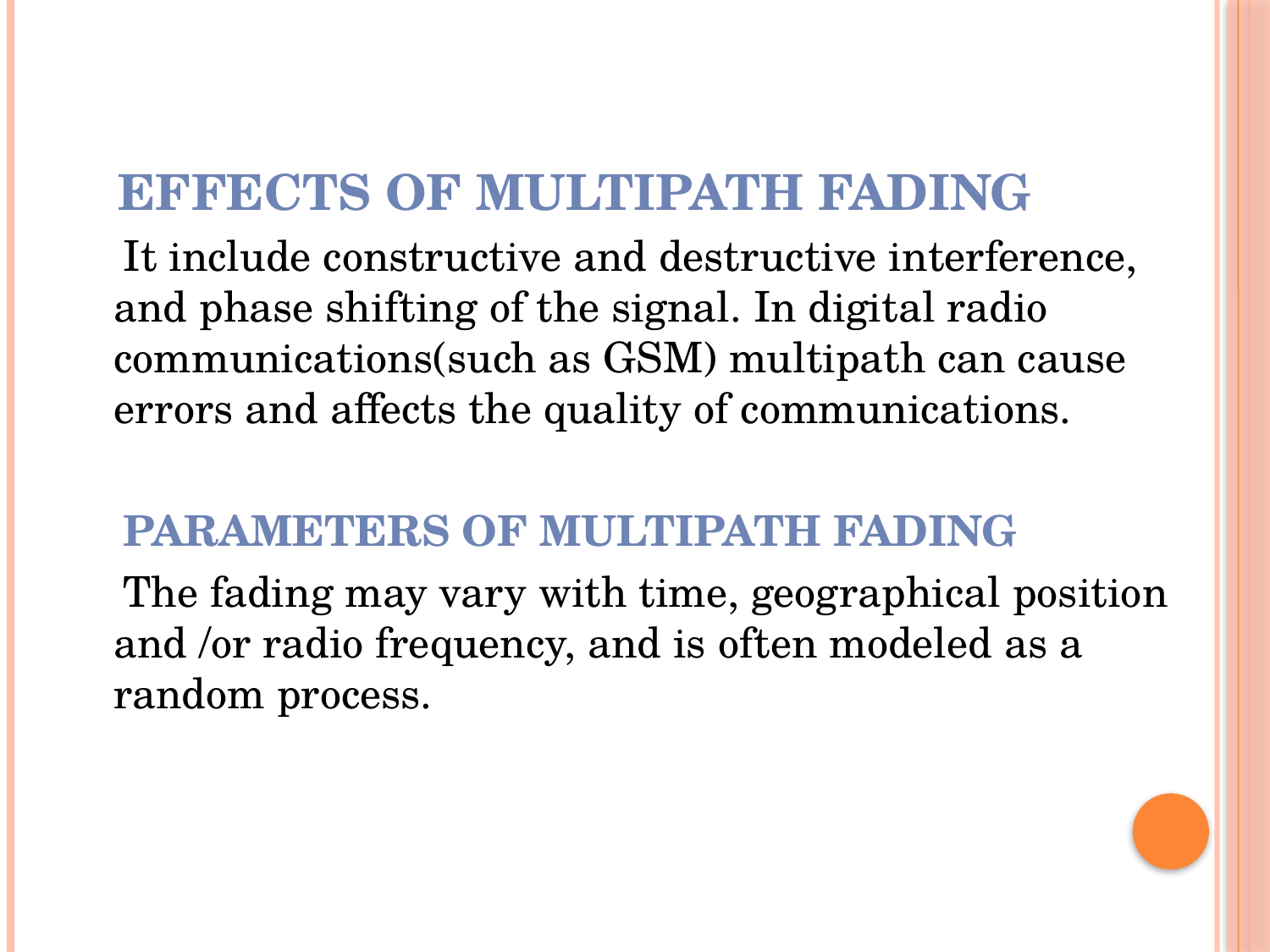

# Effects of Multipath Fading
    It include constructive and destructive interference, and phase shifting of the signal. In digital radio communications(such as GSM) multipath can cause errors and affects the quality of communications.

    PARAMETERS OF MULTIPATH FADING
    The fading may vary with time, geographical position and /or radio frequency, and is often modeled as a random process.